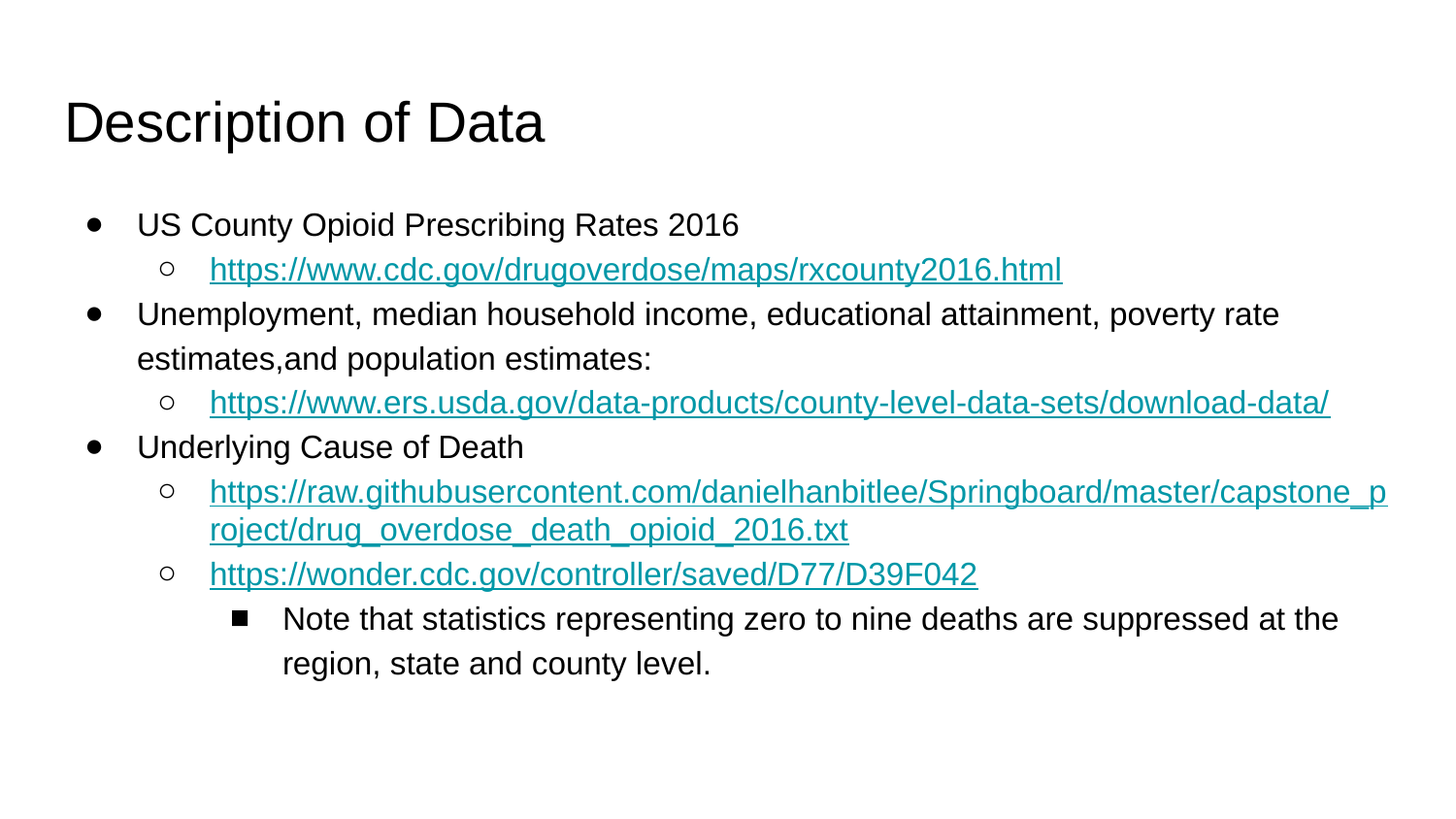

# Description of Data
US County Opioid Prescribing Rates 2016
https://www.cdc.gov/drugoverdose/maps/rxcounty2016.html
Unemployment, median household income, educational attainment, poverty rate estimates,and population estimates:
https://www.ers.usda.gov/data-products/county-level-data-sets/download-data/
Underlying Cause of Death
https://raw.githubusercontent.com/danielhanbitlee/Springboard/master/capstone_project/drug_overdose_death_opioid_2016.txt
https://wonder.cdc.gov/controller/saved/D77/D39F042
Note that statistics representing zero to nine deaths are suppressed at the region, state and county level.